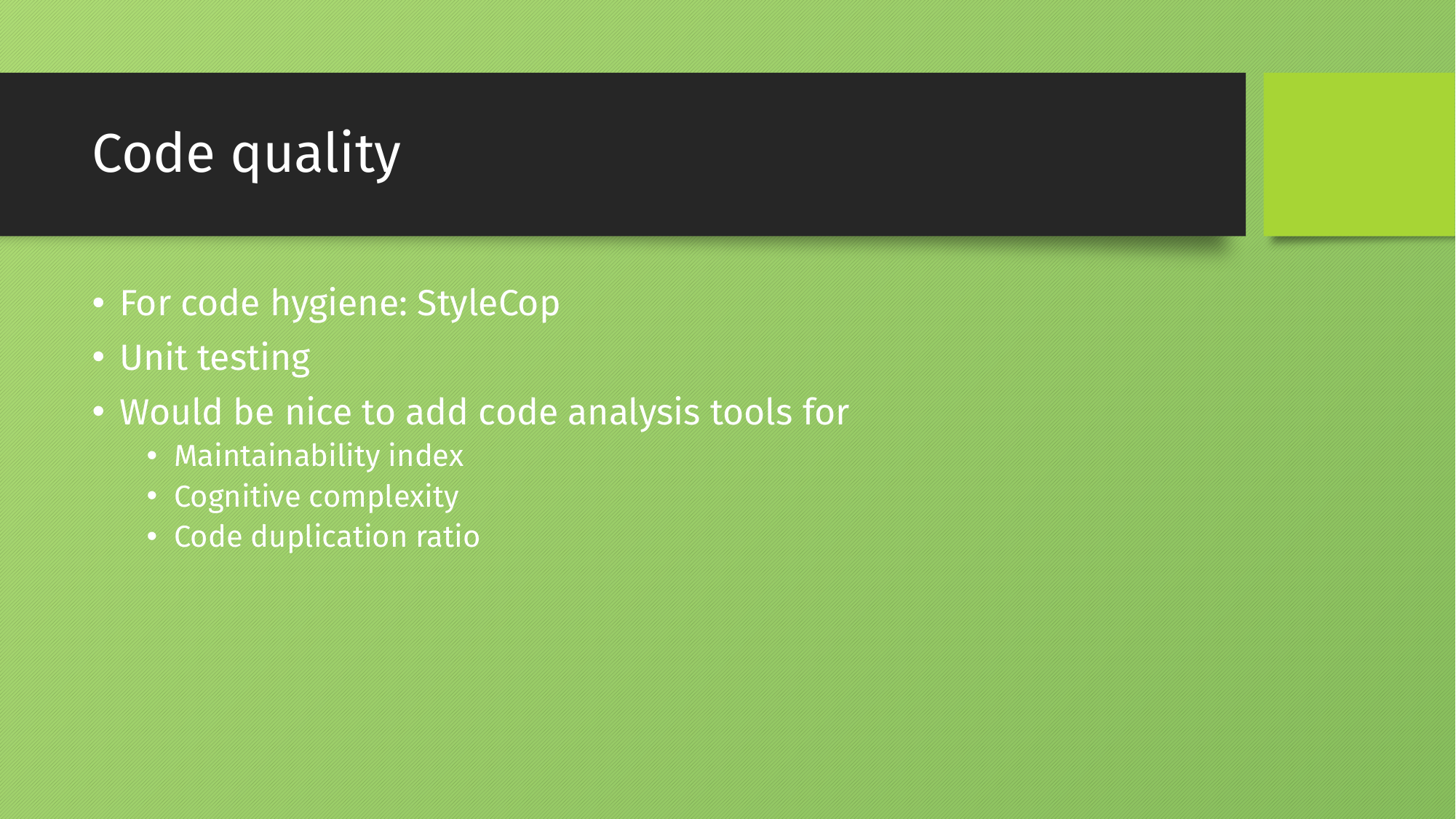

# Code quality
For code hygiene: StyleCop
Unit testing
Would be nice to add code analysis tools for
Maintainability index
Cognitive complexity
Code duplication ratio